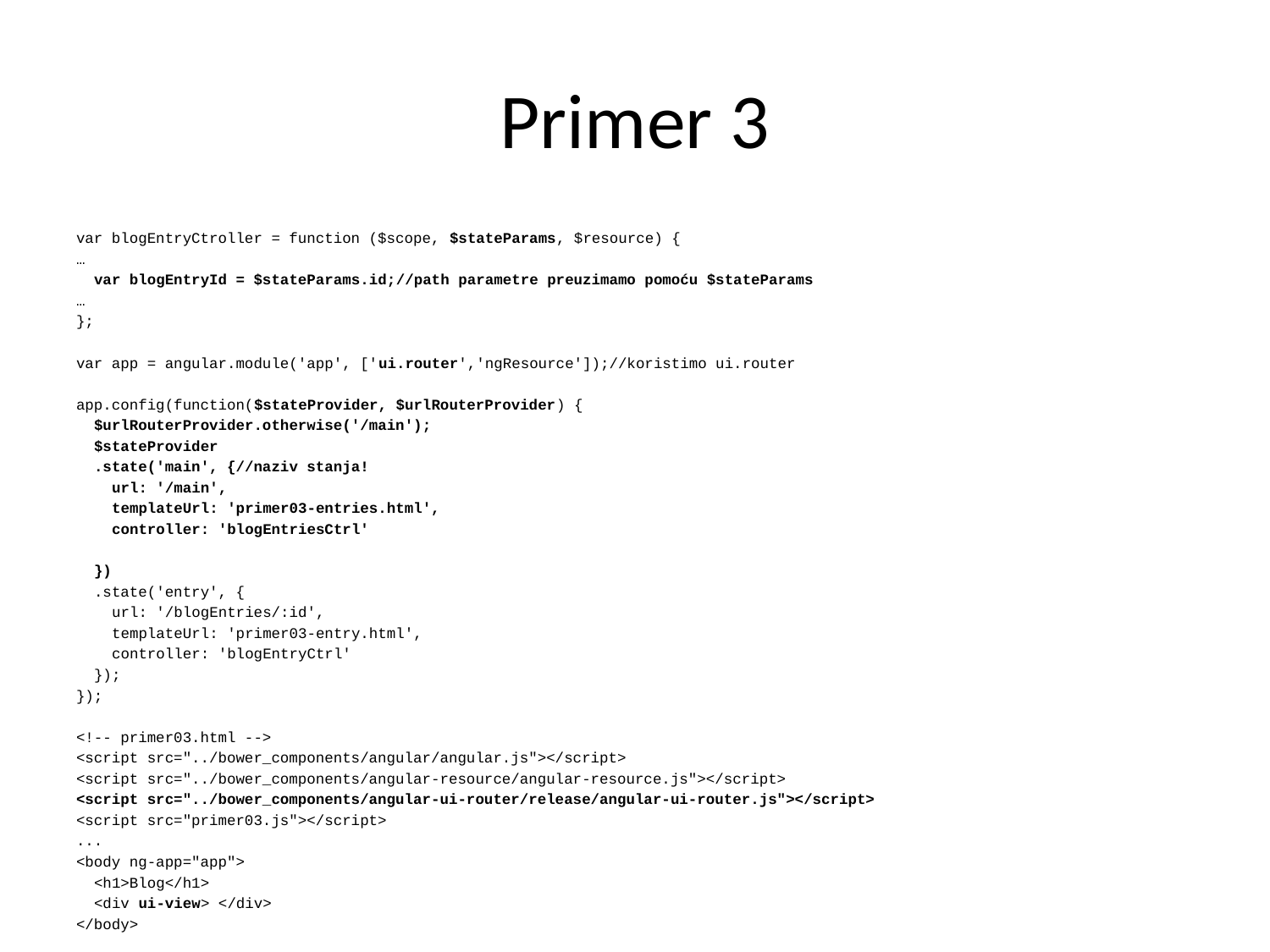

# Primer 3
var blogEntryCtroller = function ($scope, $stateParams, $resource) {
…
  var blogEntryId = $stateParams.id;//path parametre preuzimamo pomoću $stateParams
…
};

var app = angular.module('app', ['ui.router','ngResource']);//koristimo ui.router

app.config(function($stateProvider, $urlRouterProvider) {
  $urlRouterProvider.otherwise('/main');
  $stateProvider
  .state('main', {//naziv stanja!
    url: '/main',
    templateUrl: 'primer03-entries.html',
    controller: 'blogEntriesCtrl'

  })
  .state('entry', {
    url: '/blogEntries/:id',
    templateUrl: 'primer03-entry.html',
    controller: 'blogEntryCtrl'
  });
});

<!-- primer03.html -->
<script src="../bower_components/angular/angular.js"></script>
<script src="../bower_components/angular-resource/angular-resource.js"></script>
<script src="../bower_components/angular-ui-router/release/angular-ui-router.js"></script>
<script src="primer03.js"></script>
...
<body ng-app="app">
  <h1>Blog</h1>
  <div ui-view> </div>
</body>